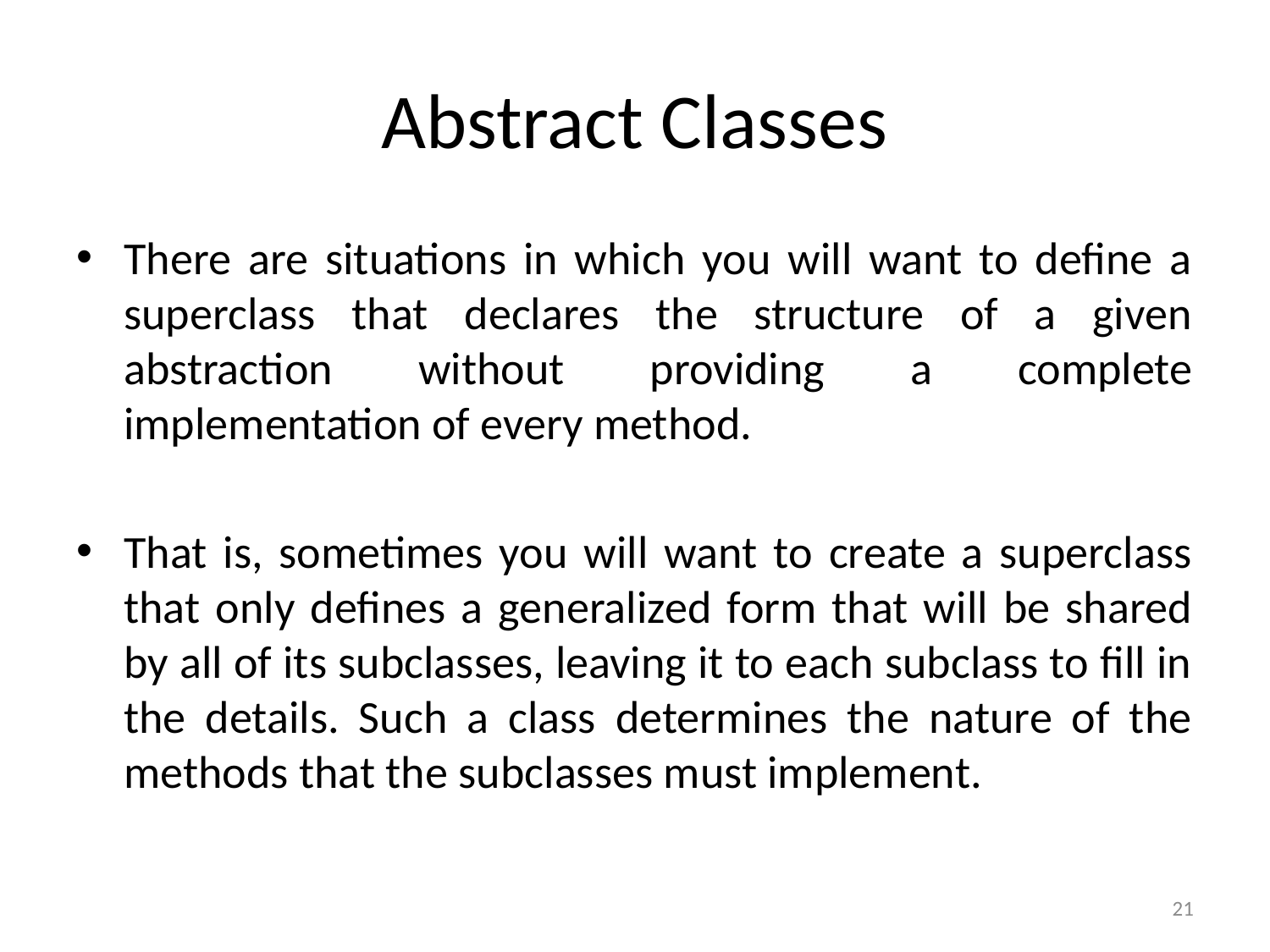

# Abstract Classes
There are situations in which you will want to define a superclass that declares the structure of a given abstraction without providing a complete implementation of every method.

That is, sometimes you will want to create a superclass that only defines a generalized form that will be shared by all of its subclasses, leaving it to each subclass to fill in the details. Such a class determines the nature of the methods that the subclasses must implement.
21